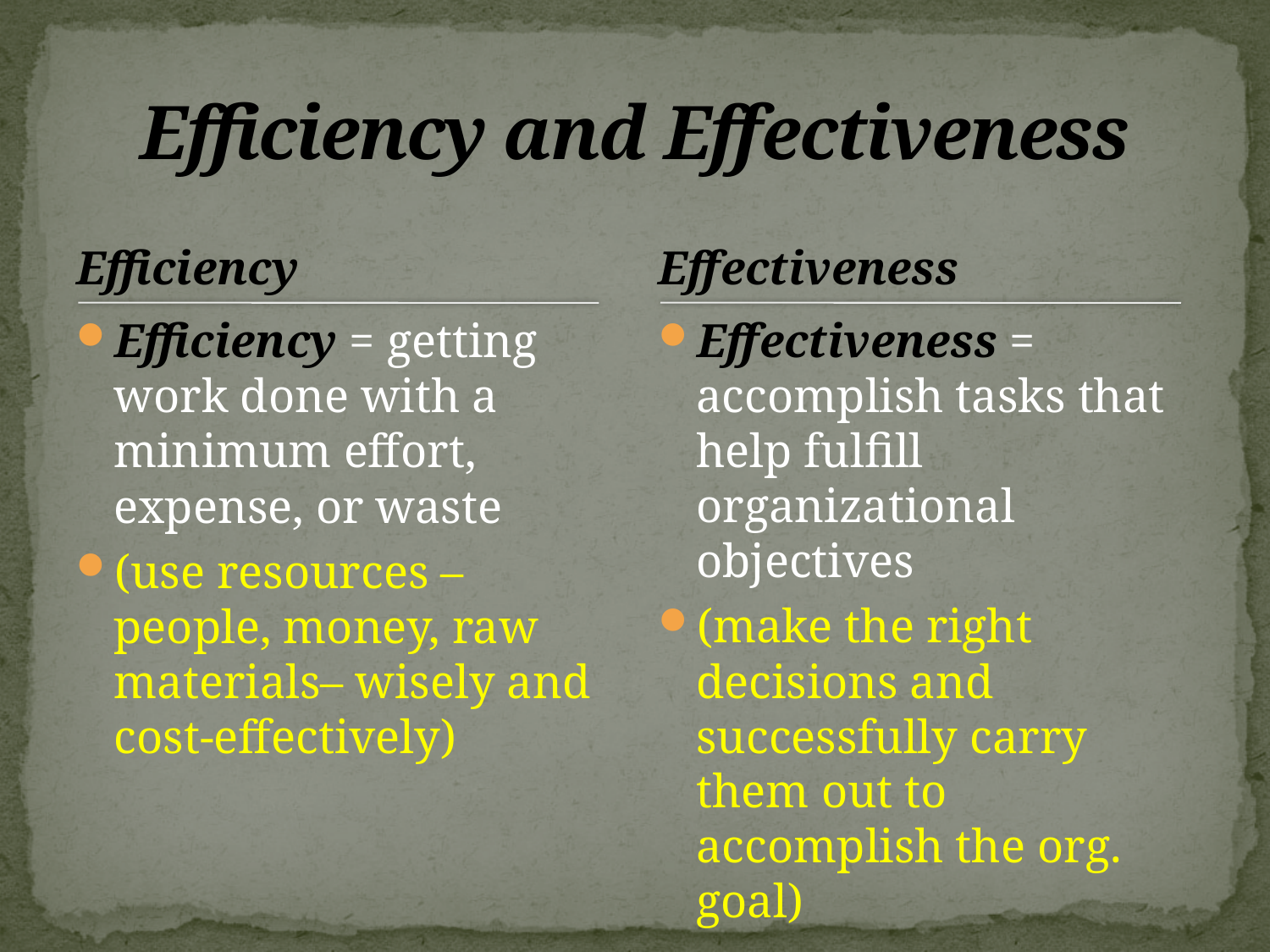

# Efficiency and Effectiveness
Efficiency
Effectiveness
Efficiency = getting work done with a minimum effort, expense, or waste
(use resources – people, money, raw materials– wisely and cost-effectively)

Effectiveness = accomplish tasks that help fulfill organizational objectives
(make the right decisions and successfully carry them out to accomplish the org. goal)